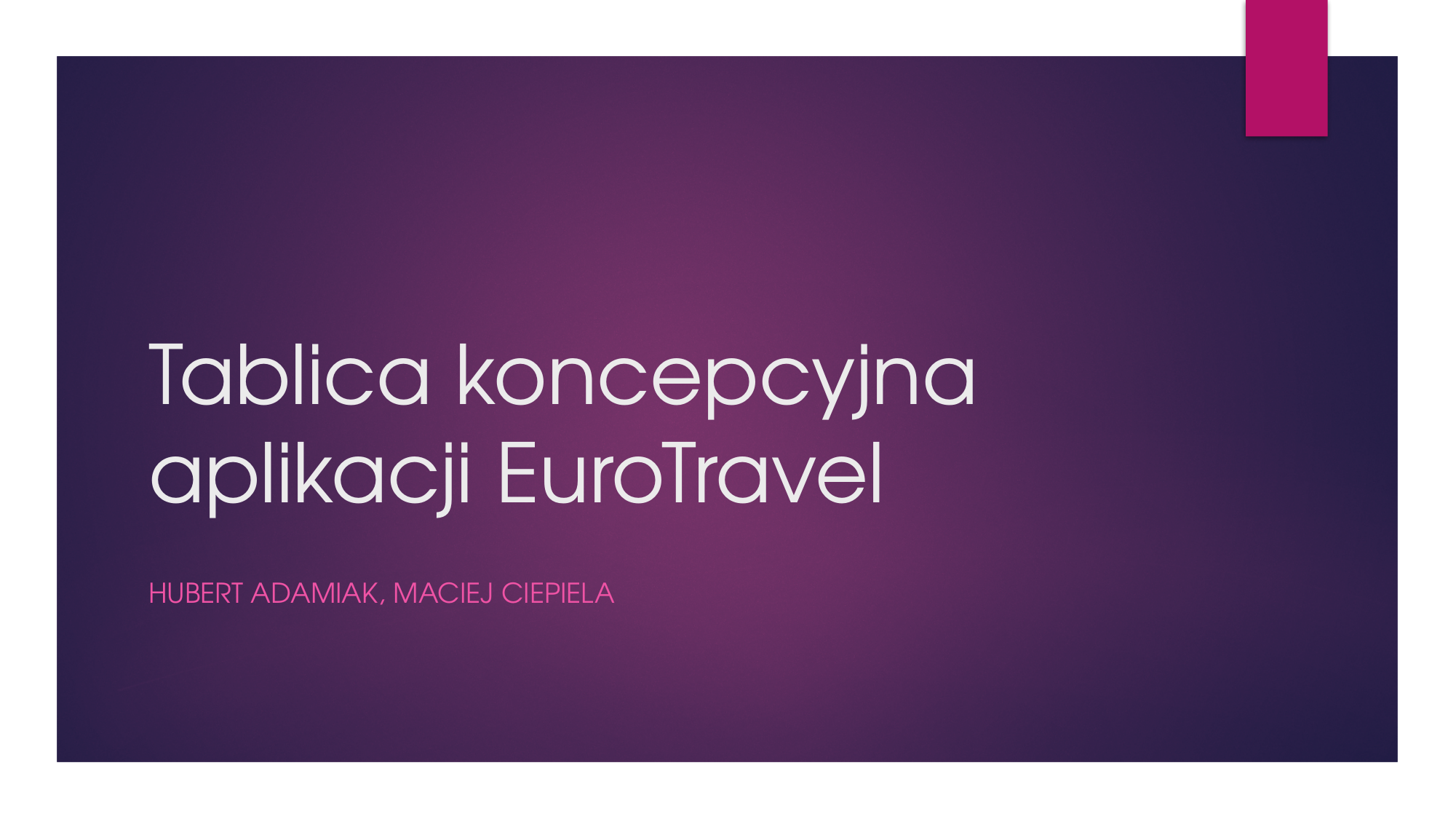

# Tablica koncepcyjna aplikacji EuroTravel
Hubert adamiak, maciej ciepiela